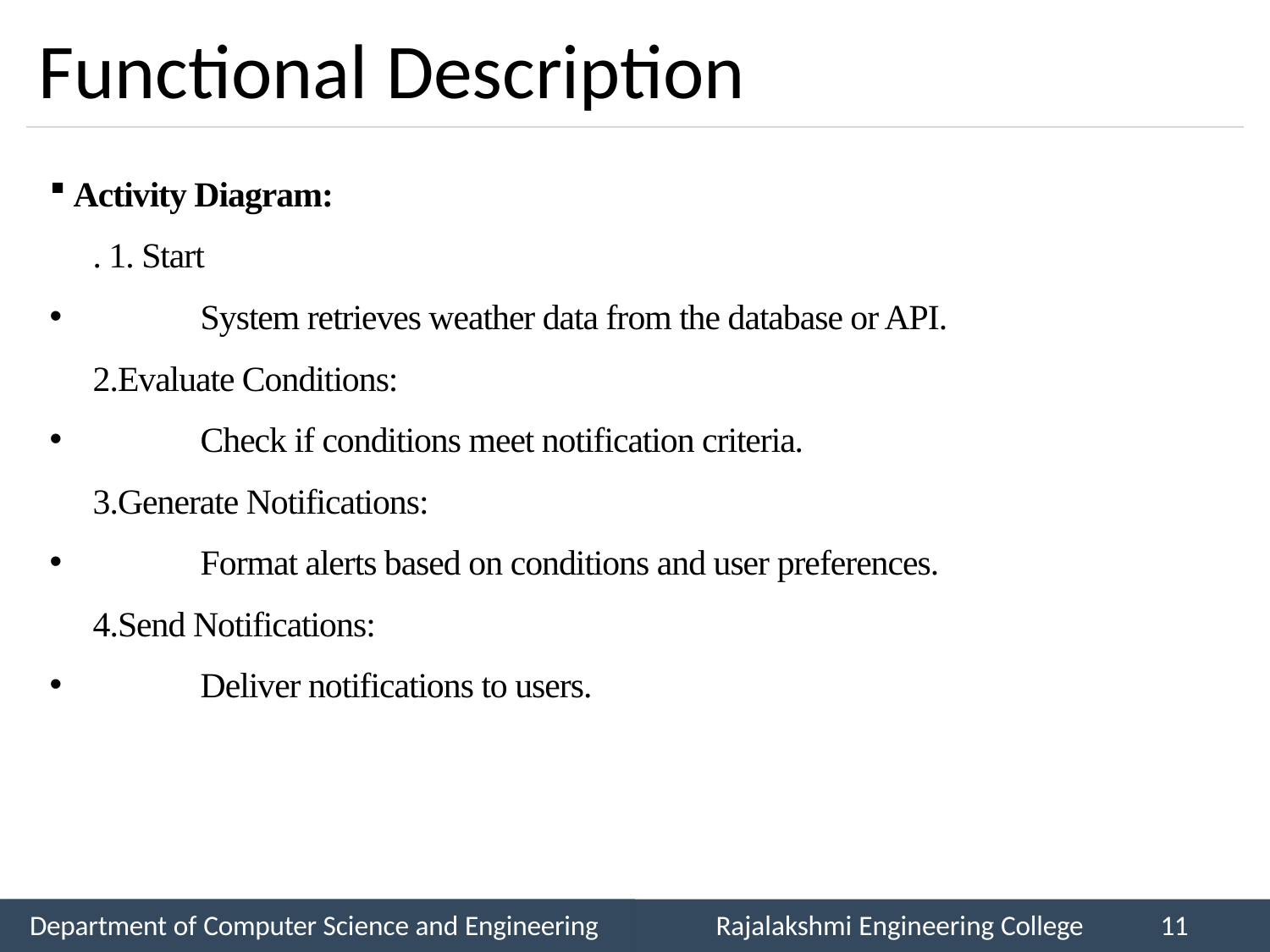

# Functional Description
Activity Diagram:
	. 1. Start
		System retrieves weather data from the database or API.
	2.Evaluate Conditions:
		Check if conditions meet notification criteria.
	3.Generate Notifications:
		Format alerts based on conditions and user preferences.
	4.Send Notifications:
		Deliver notifications to users.
Department of Computer Science and Engineering
Rajalakshmi Engineering College
11